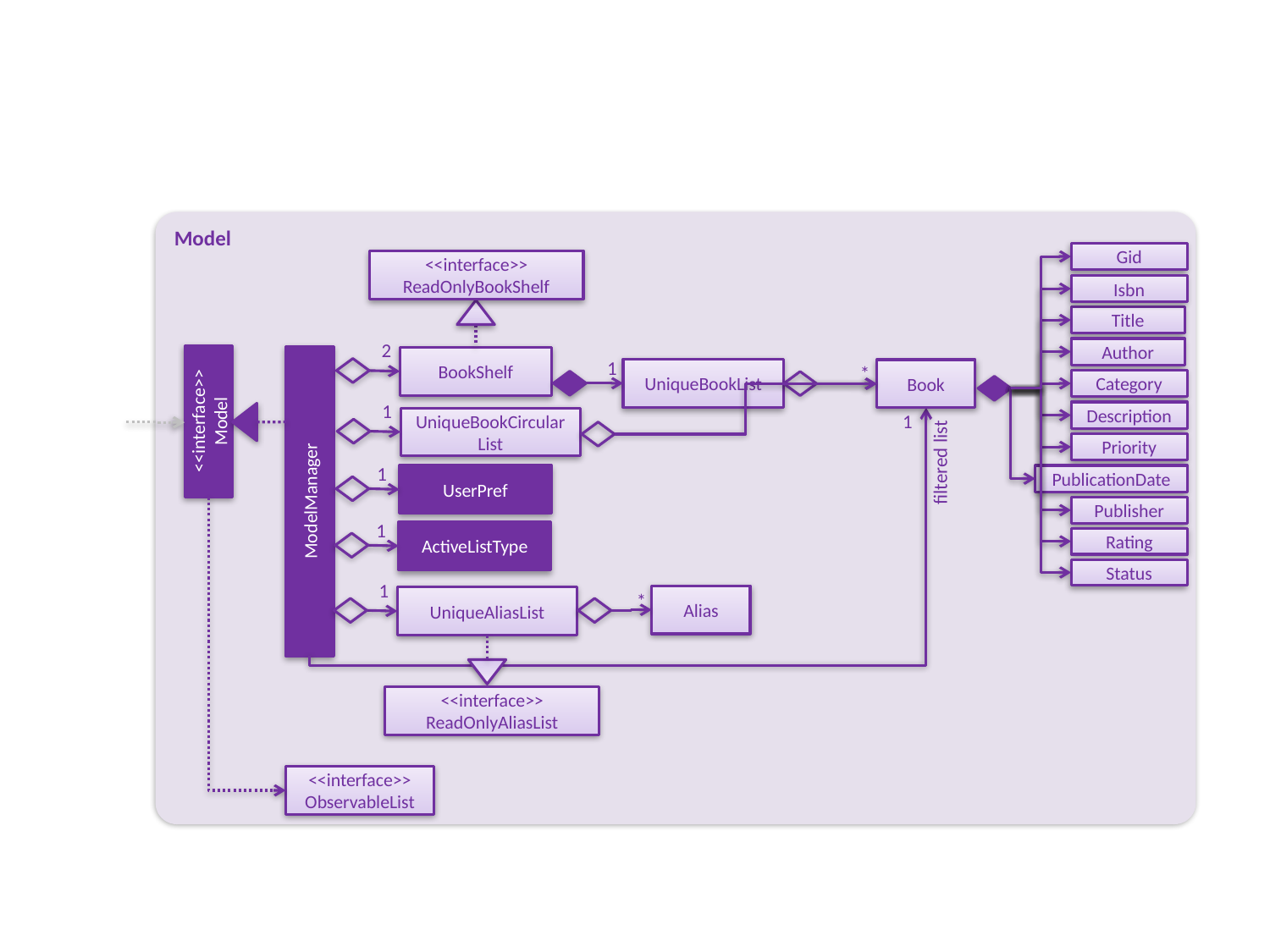

Model
Gid

<<interface>>
ReadOnlyBookShelf
Isbn

Title
2
Author
BookShelf
1

UniqueBookList
Book
*
Category

<<interface>>
Model
1
Description
UniqueBookCircularList
1

Priority
filtered list
1
UserPref

PublicationDate
ModelManager
Publisher
1
ActiveListType

Rating
Status
1
Alias
UniqueAliasList
*

<<interface>>
ReadOnlyAliasList
<<interface>>
ObservableList